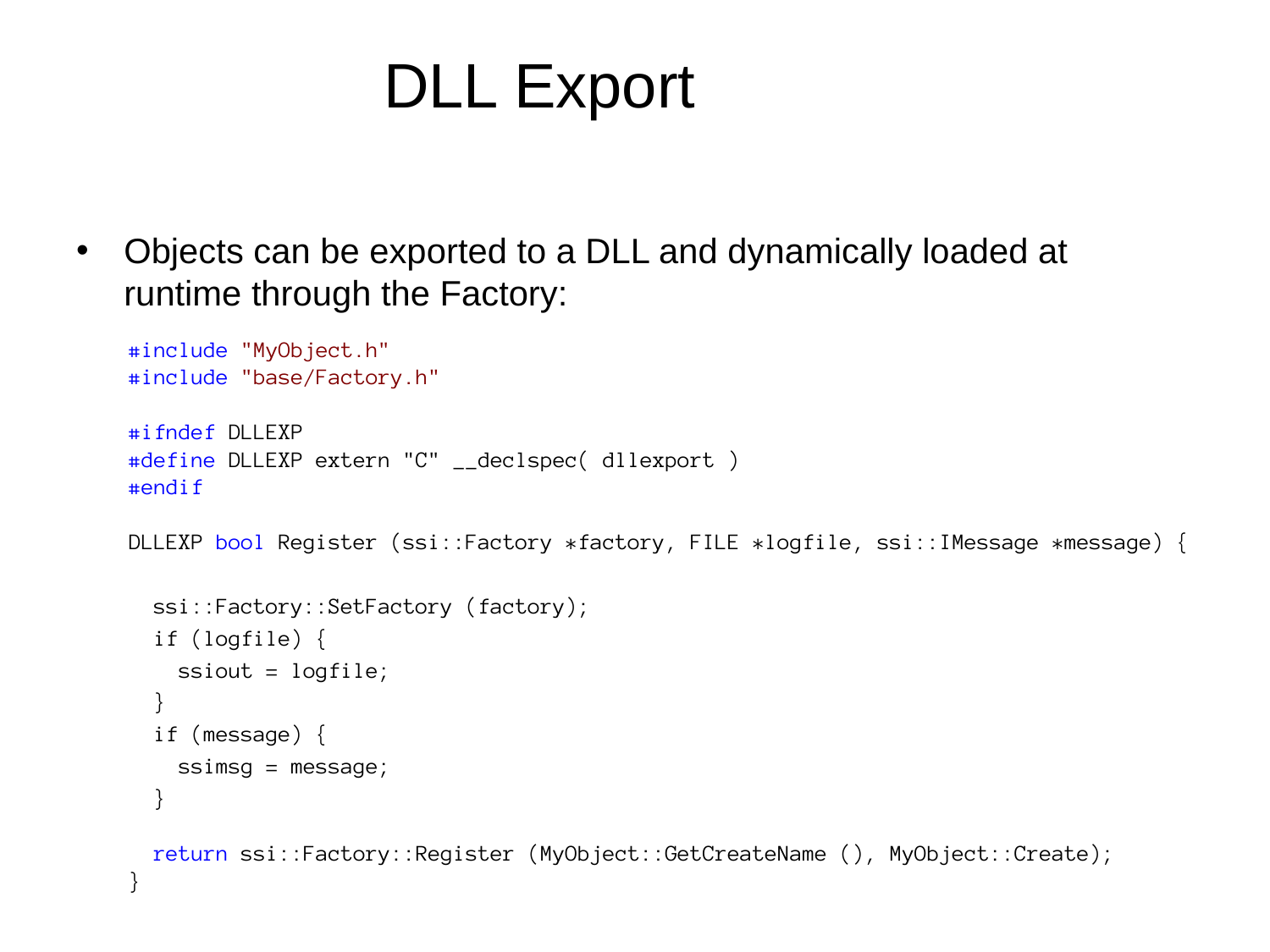

# DLL Export
Objects can be exported to a DLL and dynamically loaded at runtime through the Factory:
#include "MyObject.h"
#include "base/Factory.h"
#ifndef DLLEXP
#define DLLEXP extern "C" __declspec( dllexport )
#endif
DLLEXP bool Register (ssi::Factory *factory, FILE *logfile, ssi::IMessage *message) {

  ssi::Factory::SetFactory (factory);
  if (logfile) {
    ssiout = logfile;
  }
  if (message) {
    ssimsg = message;
  }
  return ssi::Factory::Register (MyObject::GetCreateName (), MyObject::Create);
}